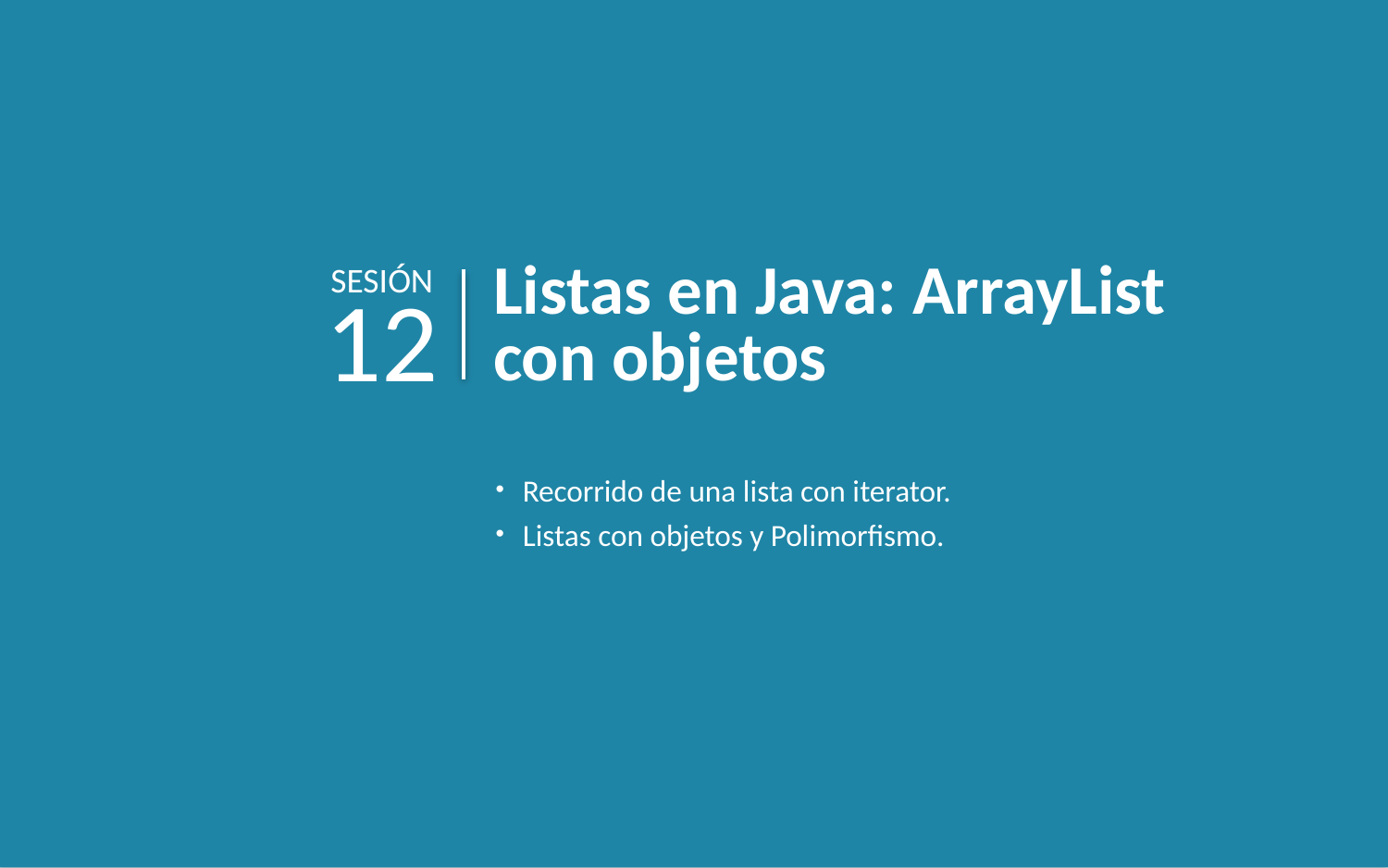

SESIÓN
Listas en Java: ArrayList con objetos
12
Recorrido de una lista con iterator.
Listas con objetos y Polimorfismo.